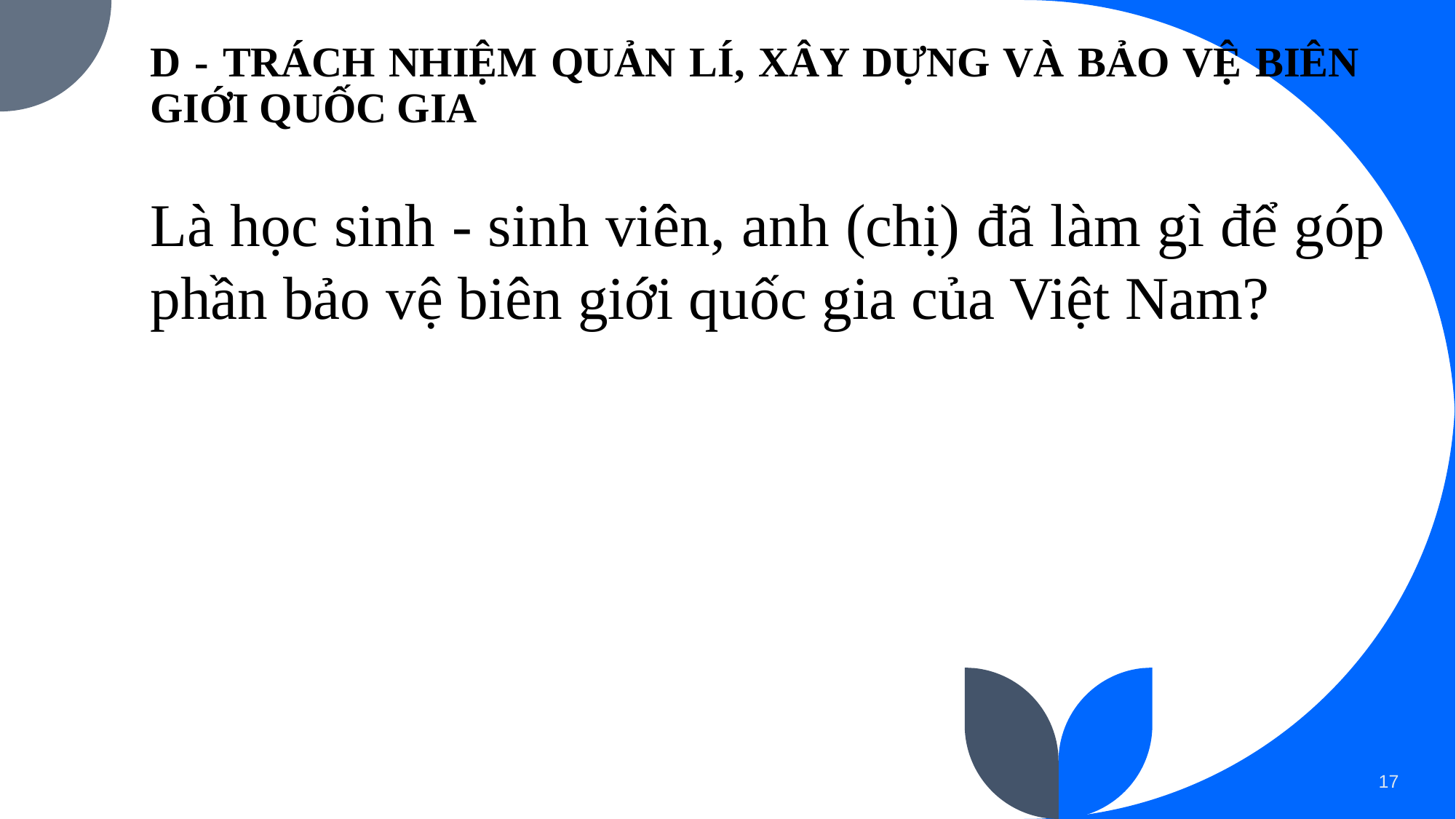

# D - TRÁCH NHIỆM QUẢN LÍ, XÂY DỰNG VÀ BẢO VỆ BIÊN GIỚI QUỐC GIA
Là học sinh - sinh viên, anh (chị) đã làm gì để góp phần bảo vệ biên giới quốc gia của Việt Nam?
17